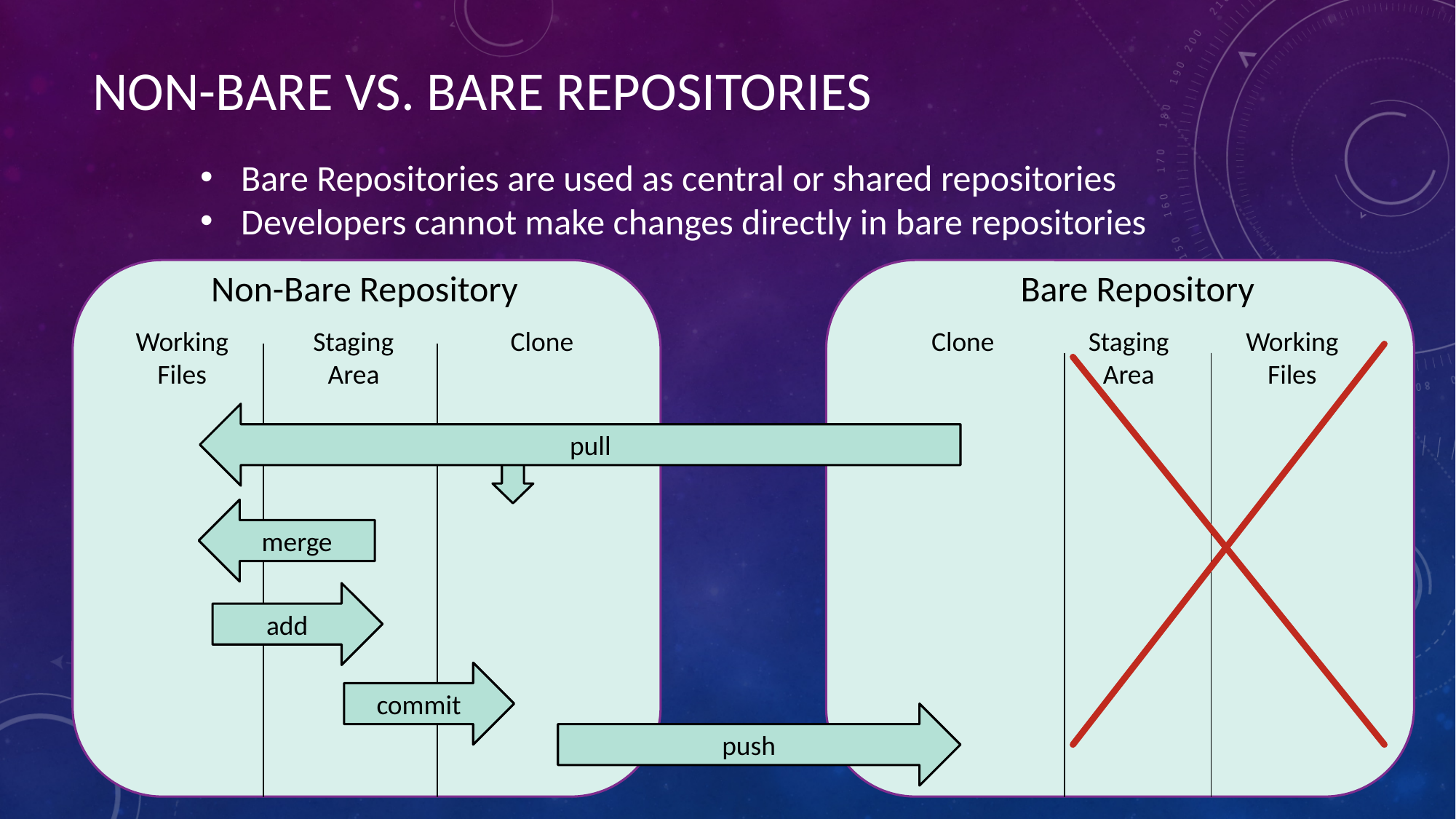

# Non-Bare vs. Bare Repositories
Bare Repositories are used as central or shared repositories
Developers cannot make changes directly in bare repositories
Bare Repository

Non-Bare Repository
Working Files
Staging Area
Clone
Clone
Staging Area
Working Files
pull

merge
add
commit
push